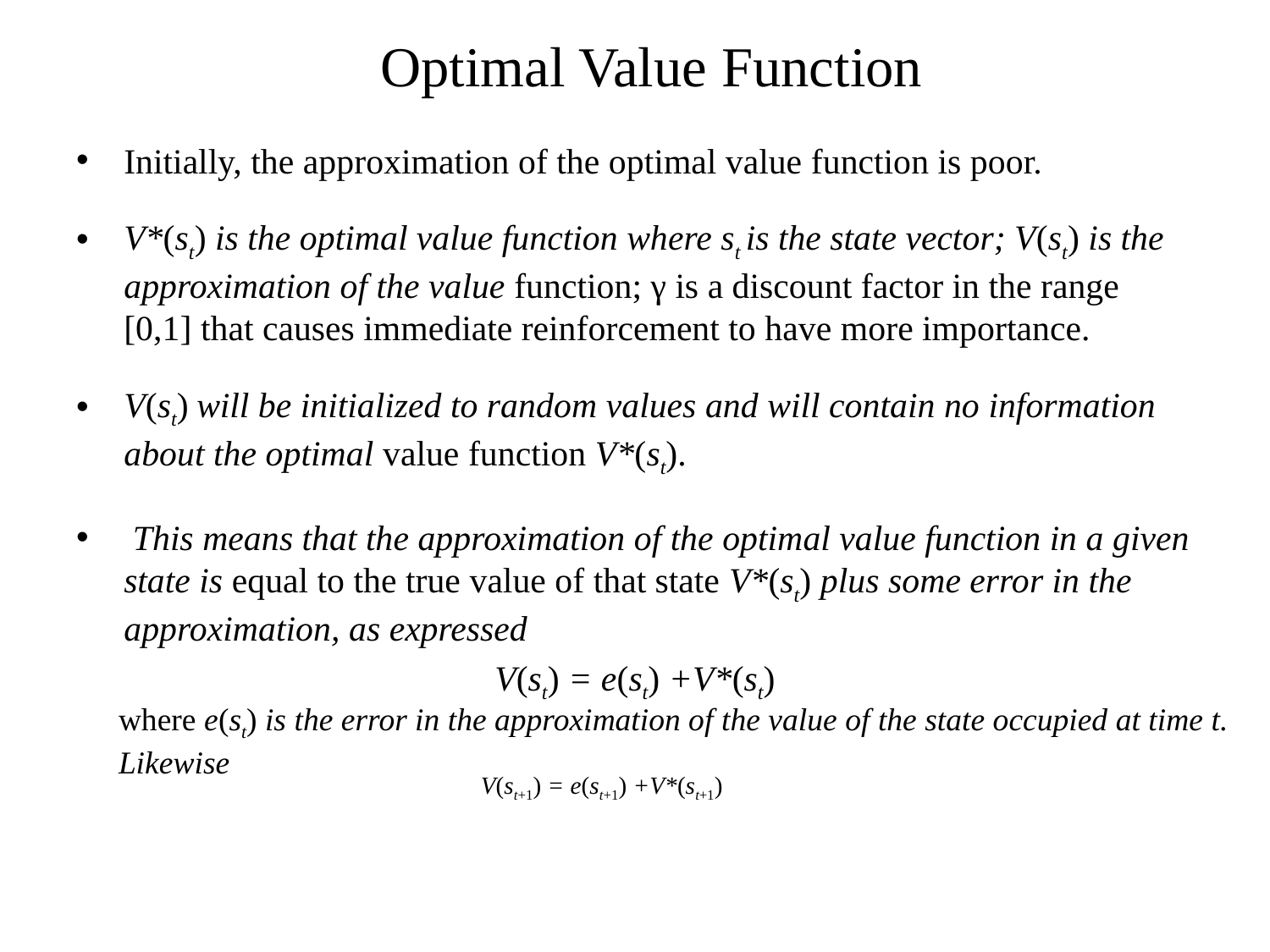

Optimal Value Function
Initially, the approximation of the optimal value function is poor.

V*(st) is the optimal value function where st is the state vector; V(st) is the approximation of the value function; γ is a discount factor in the range [0,1] that causes immediate reinforcement to have more importance.

V(st) will be initialized to random values and will contain no information about the optimal value function V*(st).

 This means that the approximation of the optimal value function in a given state is equal to the true value of that state V*(st) plus some error in the approximation, as expressed
V(st) = e(st) +V*(st)
where e(st) is the error in the approximation of the value of the state occupied at time t.
Likewise
V(st+1) = e(st+1) +V*(st+1)